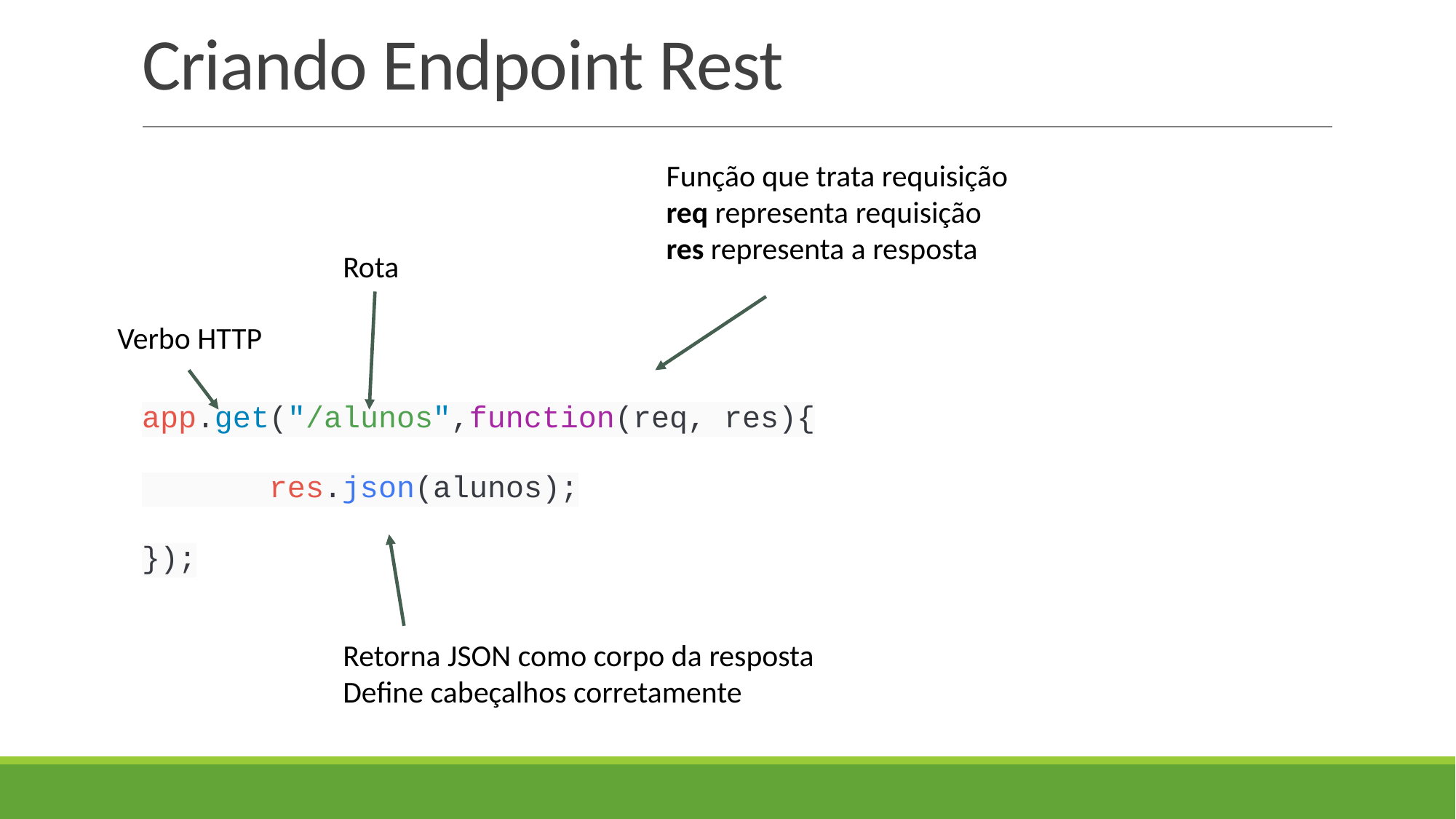

# Criando Endpoint Rest
Função que trata requisição
req representa requisição
res representa a resposta

app.get("/alunos",function(req, res){
       res.json(alunos);
});

Rota
Verbo HTTP
Retorna JSON como corpo da resposta
Define cabeçalhos corretamente